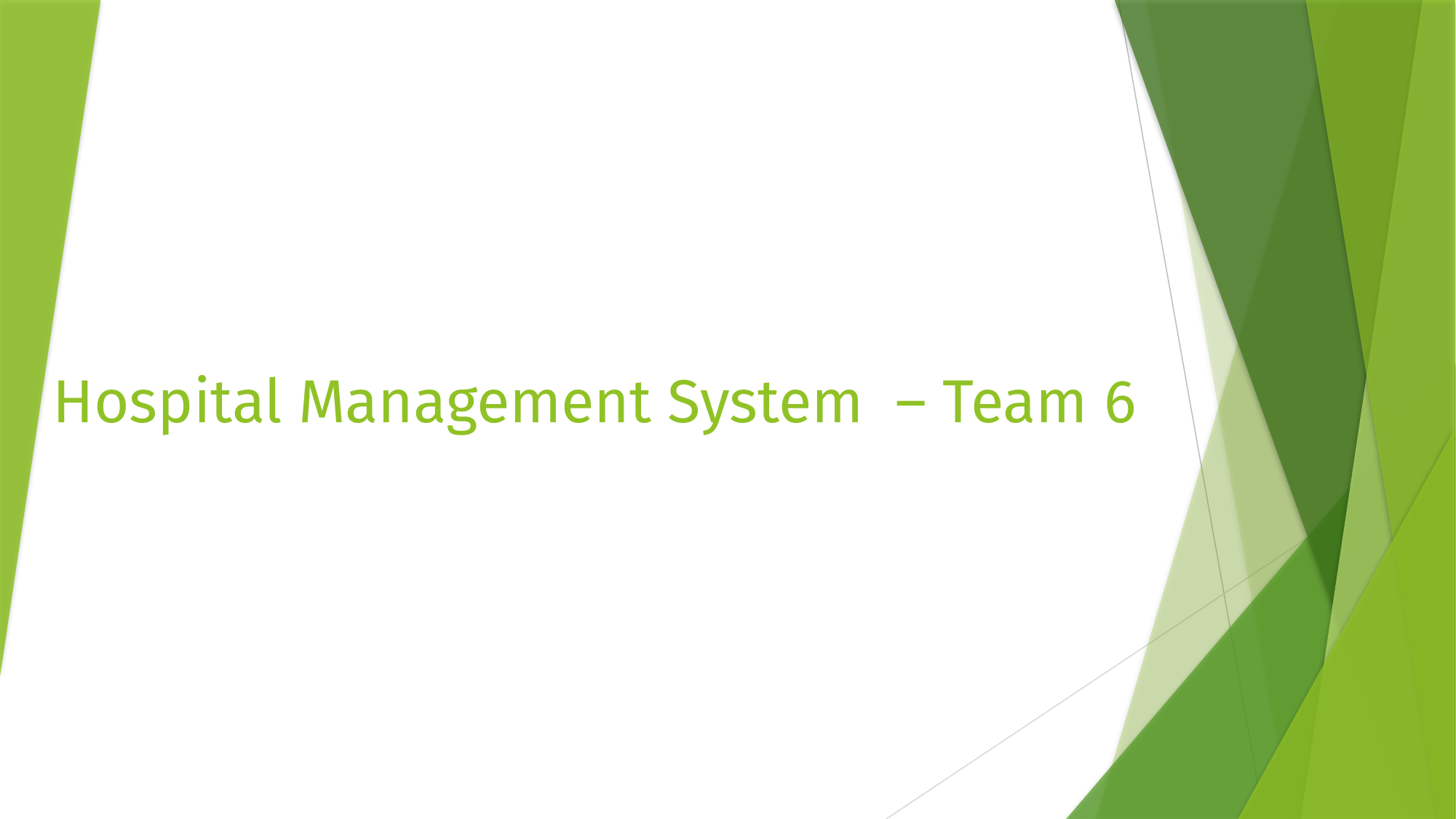

# Hospital Management System  – Team 6